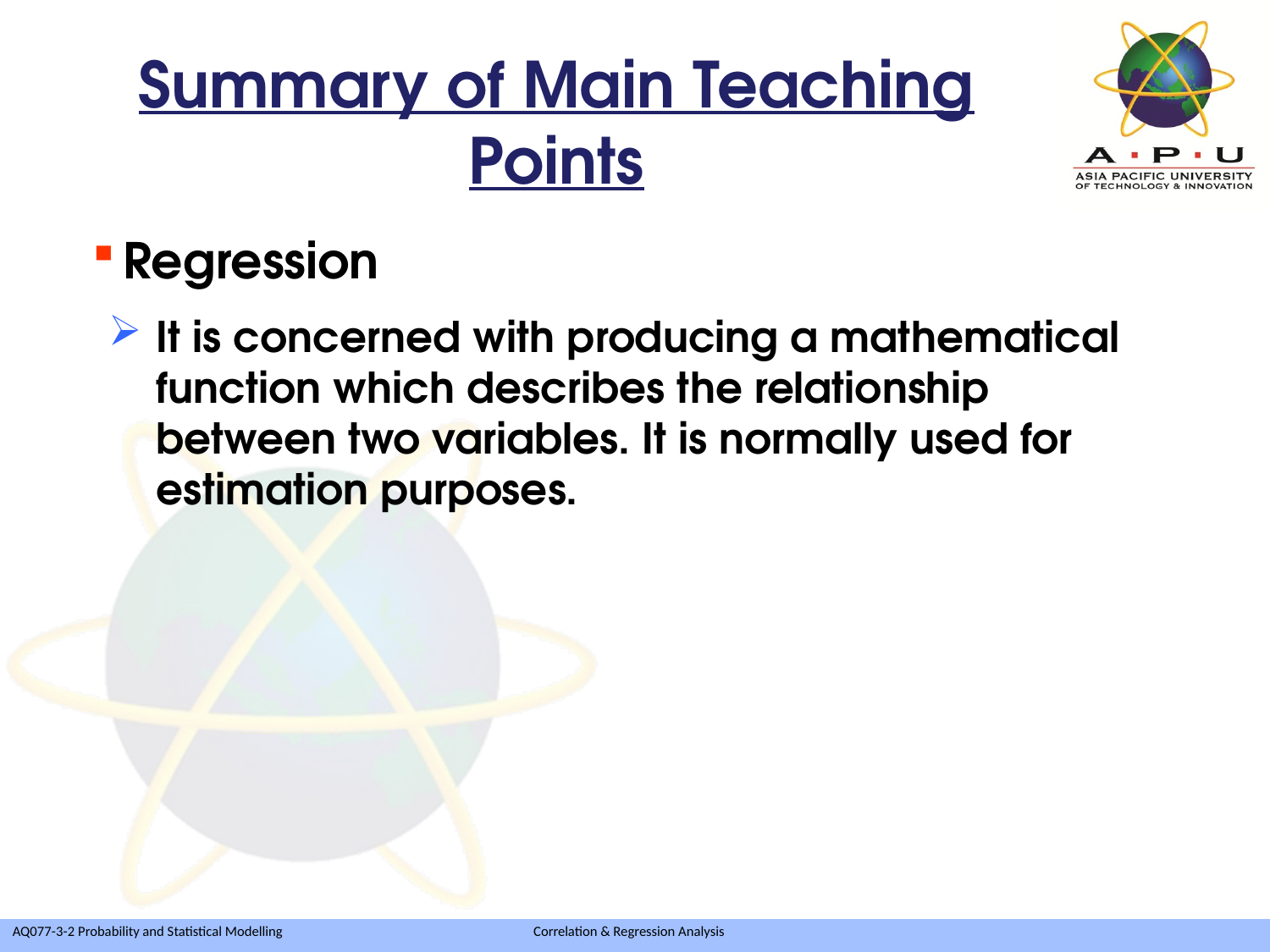

Summary of Main Teaching Points
Regression
It is concerned with producing a mathematical function which describes the relationship between two variables. It is normally used for estimation purposes.